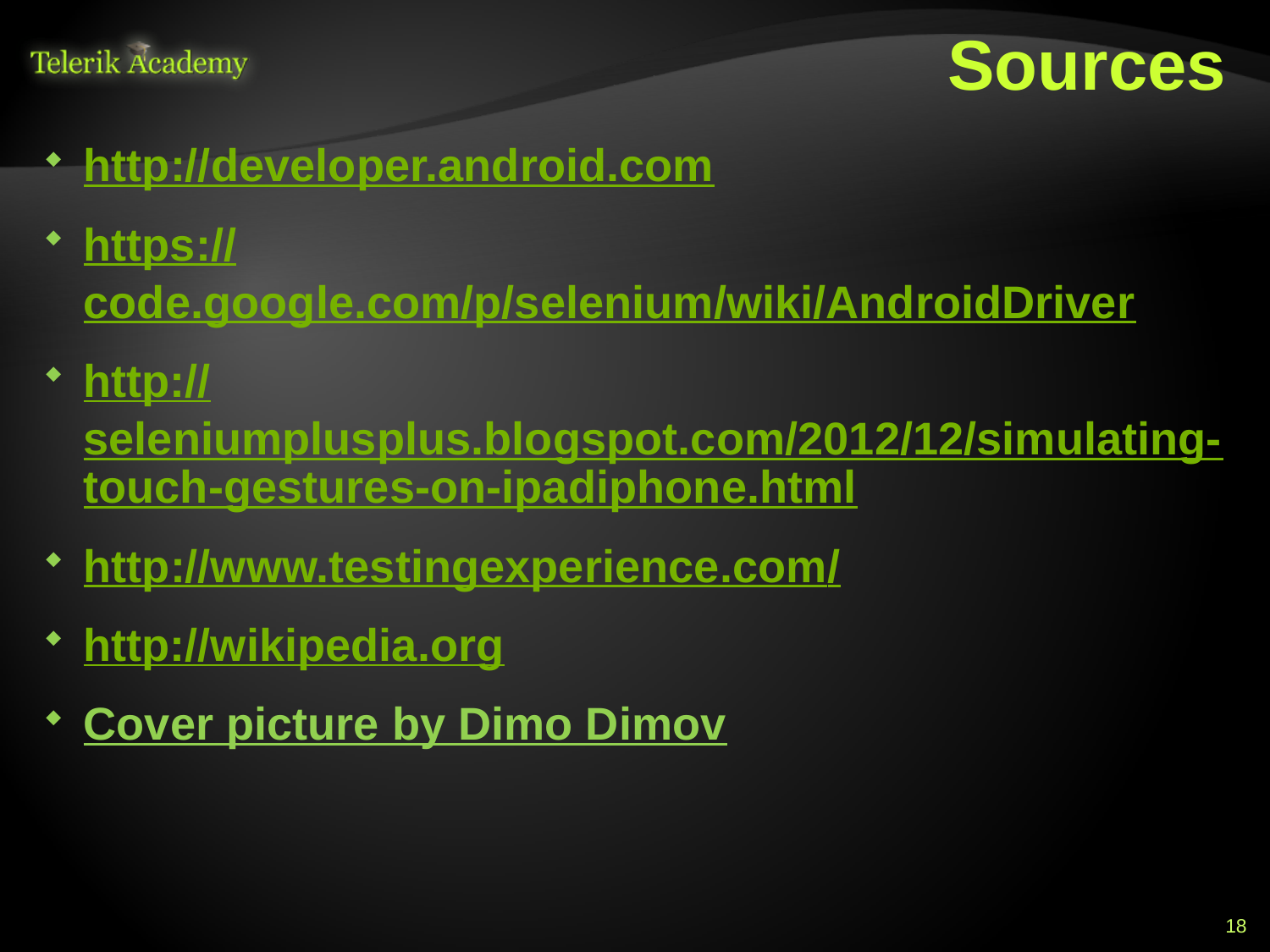

# Sources
http://developer.android.com
https://code.google.com/p/selenium/wiki/AndroidDriver
http://seleniumplusplus.blogspot.com/2012/12/simulating-touch-gestures-on-ipadiphone.html
http://www.testingexperience.com/
http://wikipedia.org
Cover picture by Dimo Dimov

18